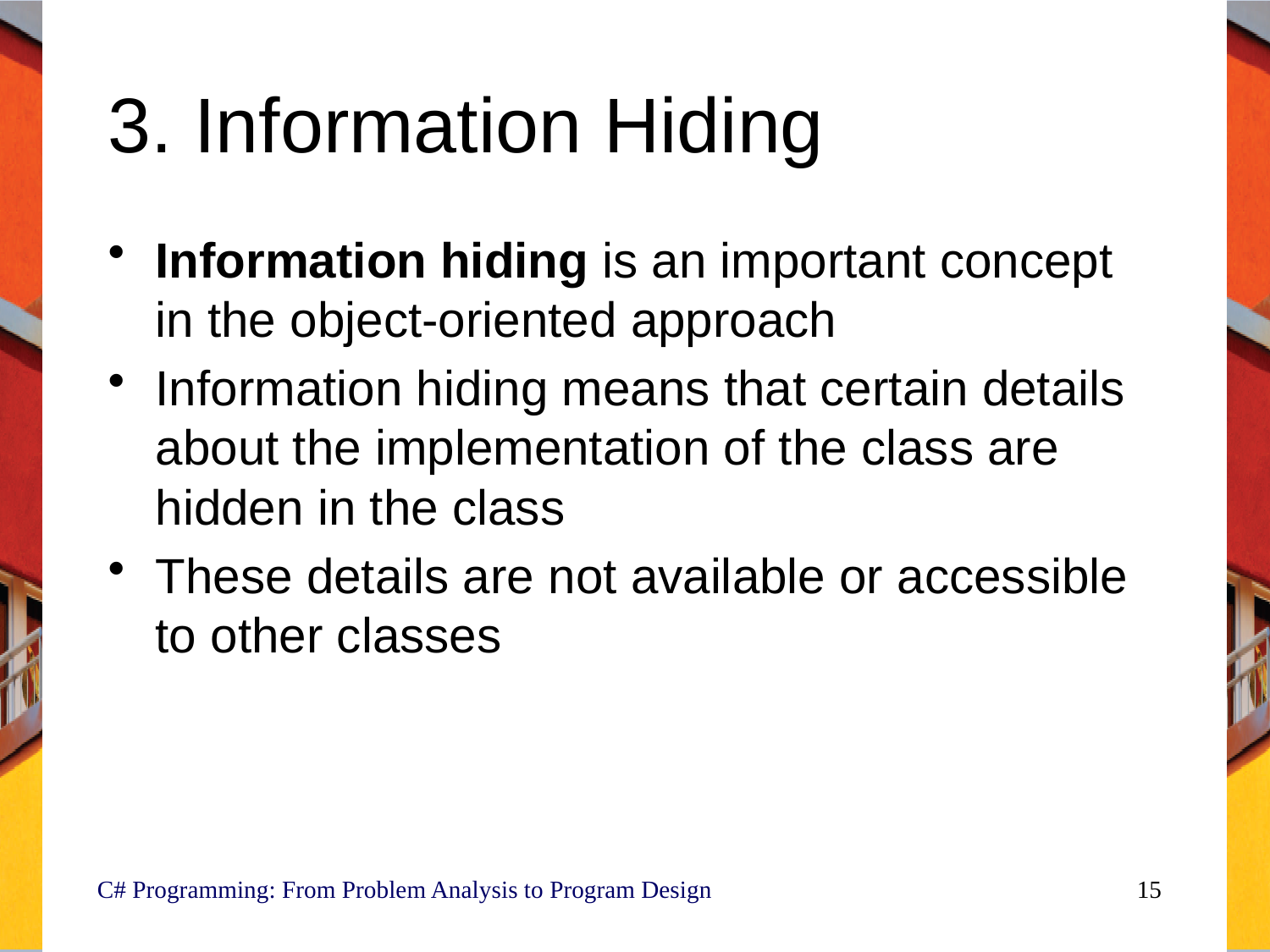

# 3. Information Hiding
Information hiding is an important concept in the object-oriented approach
Information hiding means that certain details about the implementation of the class are hidden in the class
These details are not available or accessible to other classes

C# Programming: From Problem Analysis to Program Design

15